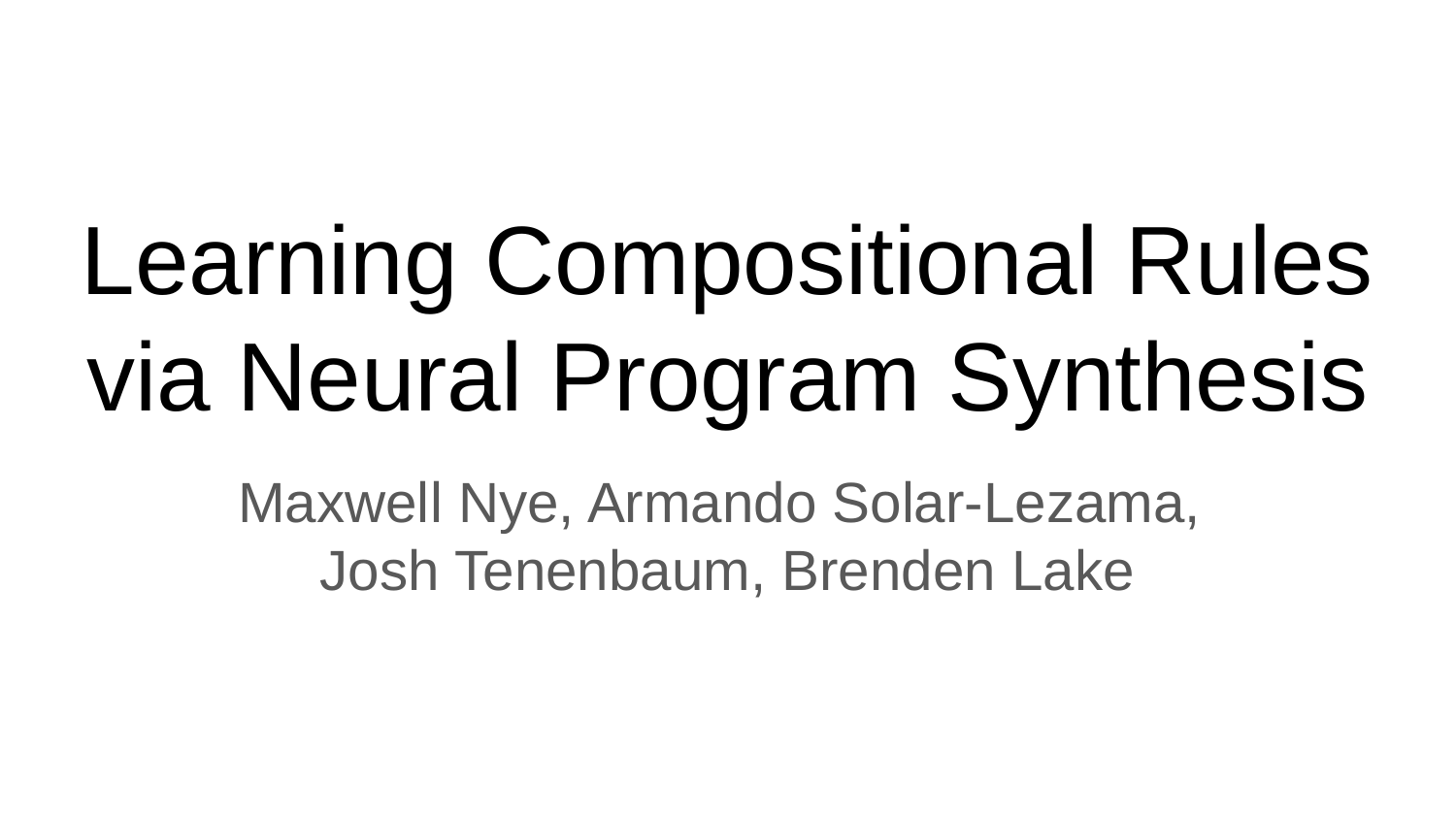

# Learning Compositional Rules via Neural Program Synthesis
Maxwell Nye, Armando Solar-Lezama,
Josh Tenenbaum, Brenden Lake